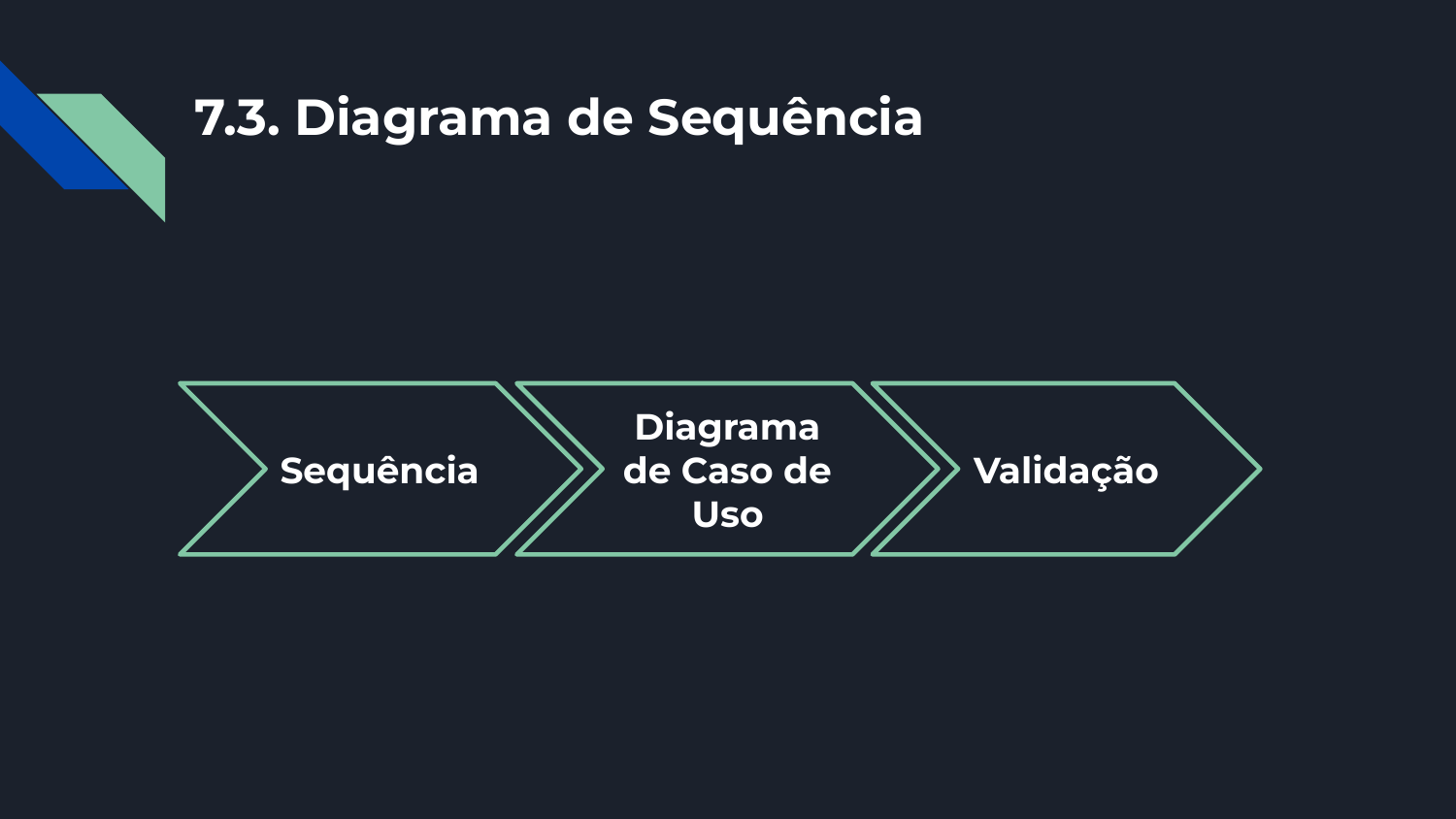

7.3. Diagrama de Sequência
Sequência
Diagrama de Caso de Uso
Validação